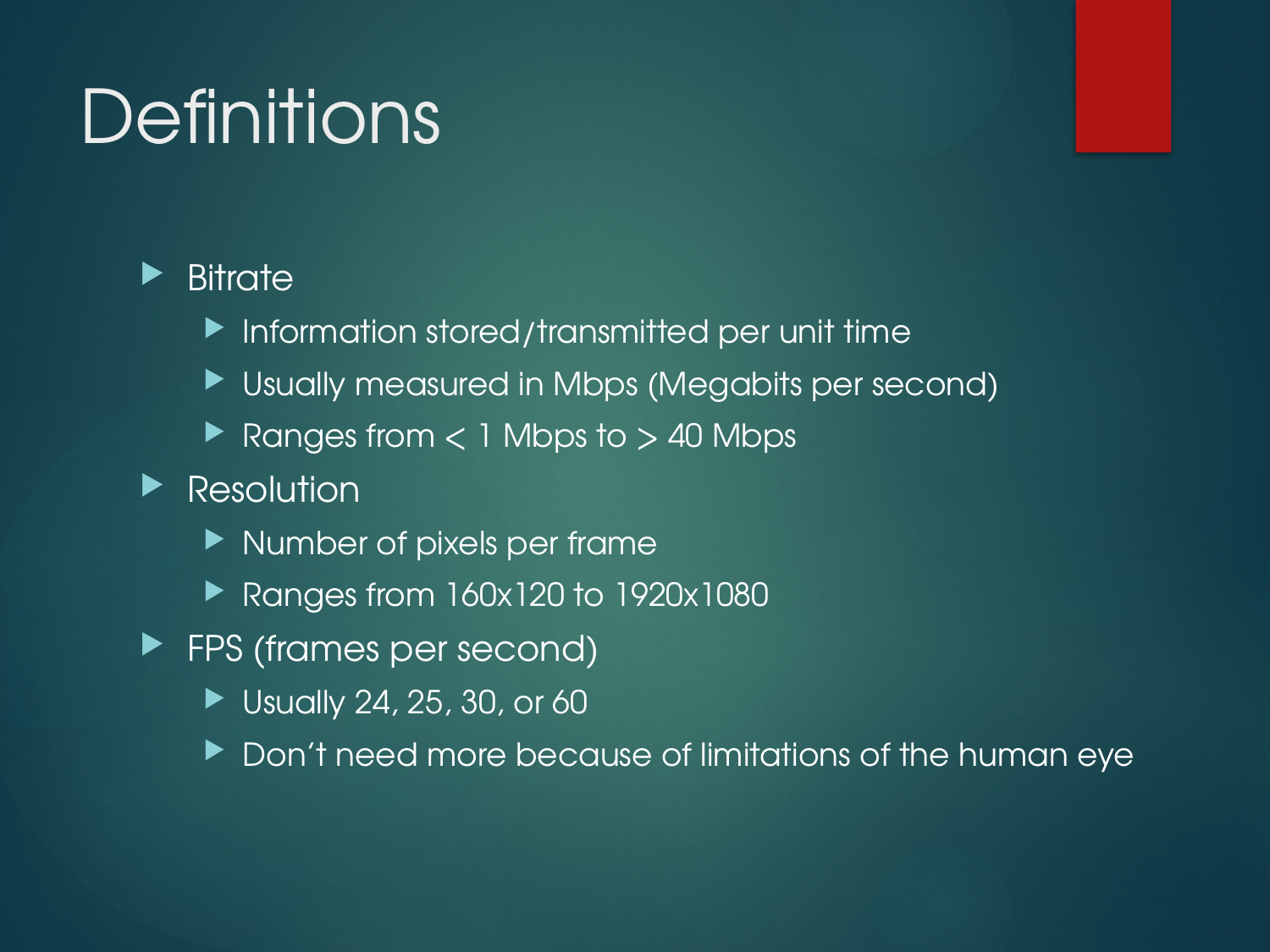

# Definitions
Bitrate
Information stored/transmitted per unit time
Usually measured in Mbps (Megabits per second)
Ranges from < 1 Mbps to > 40 Mbps
Resolution
Number of pixels per frame
Ranges from 160x120 to 1920x1080
FPS (frames per second)
Usually 24, 25, 30, or 60
Don’t need more because of limitations of the human eye